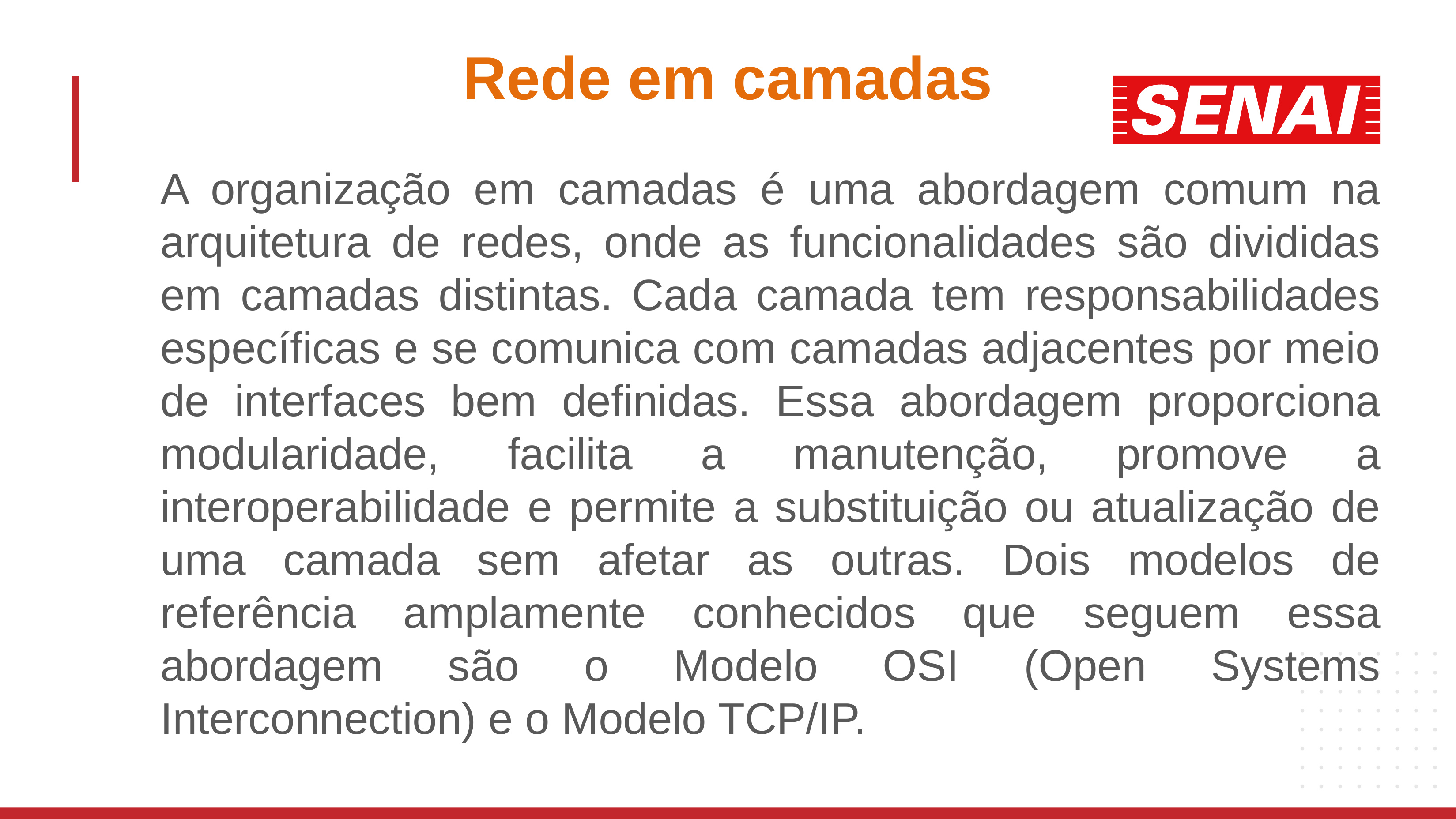

# Rede em camadas

A organização em camadas é uma abordagem comum na arquitetura de redes, onde as funcionalidades são divididas em camadas distintas. Cada camada tem responsabilidades específicas e se comunica com camadas adjacentes por meio de interfaces bem definidas. Essa abordagem proporciona modularidade, facilita a manutenção, promove a interoperabilidade e permite a substituição ou atualização de uma camada sem afetar as outras. Dois modelos de referência amplamente conhecidos que seguem essa abordagem são o Modelo OSI (Open Systems Interconnection) e o Modelo TCP/IP.